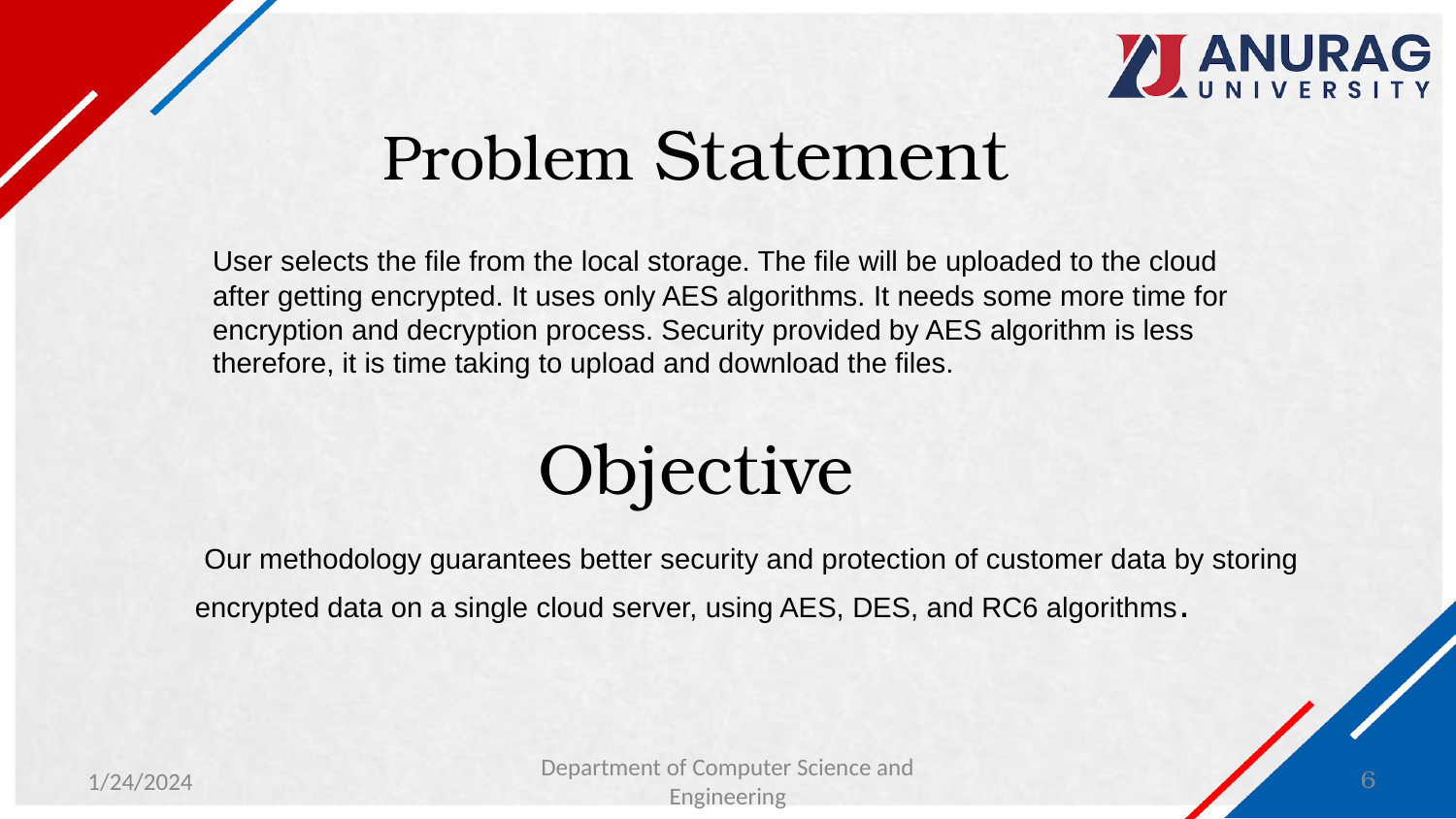

# Problem Statement
User selects the file from the local storage. The file will be uploaded to the cloud after getting encrypted. It uses only AES algorithms. It needs some more time for encryption and decryption process. Security provided by AES algorithm is less therefore, it is time taking to upload and download the files.
Objective
 Our methodology guarantees better security and protection of customer data by storing encrypted data on a single cloud server, using AES, DES, and RC6 algorithms.

Department of Computer Science and Engineering
6
1/24/2024